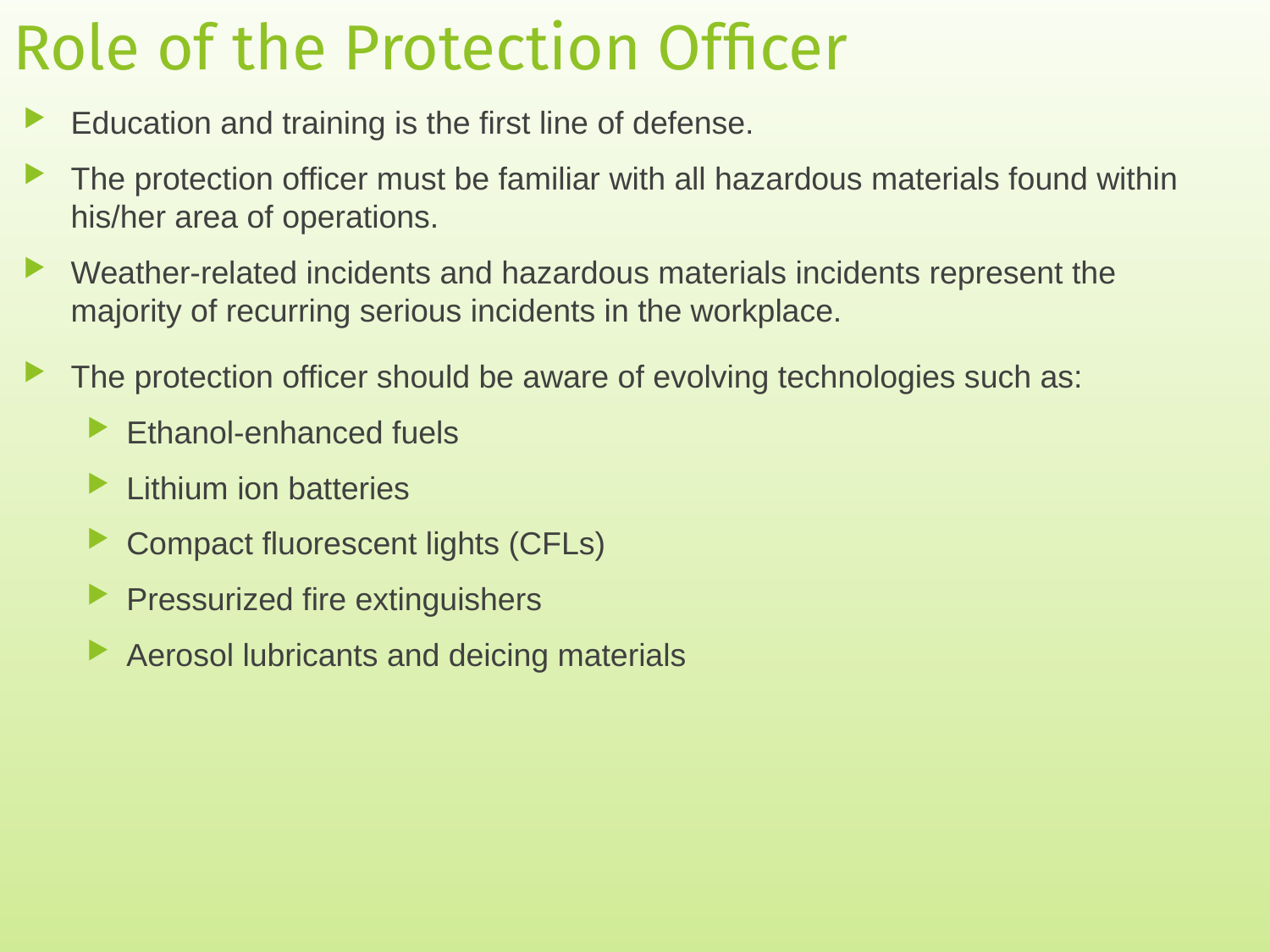

# Role of the Protection Officer
Education and training is the first line of defense.
The protection officer must be familiar with all hazardous materials found within his/her area of operations.
Weather-related incidents and hazardous materials incidents represent the majority of recurring serious incidents in the workplace.

The protection officer should be aware of evolving technologies such as:
Ethanol-enhanced fuels
Lithium ion batteries
Compact fluorescent lights (CFLs)
Pressurized fire extinguishers
Aerosol lubricants and deicing materials
5